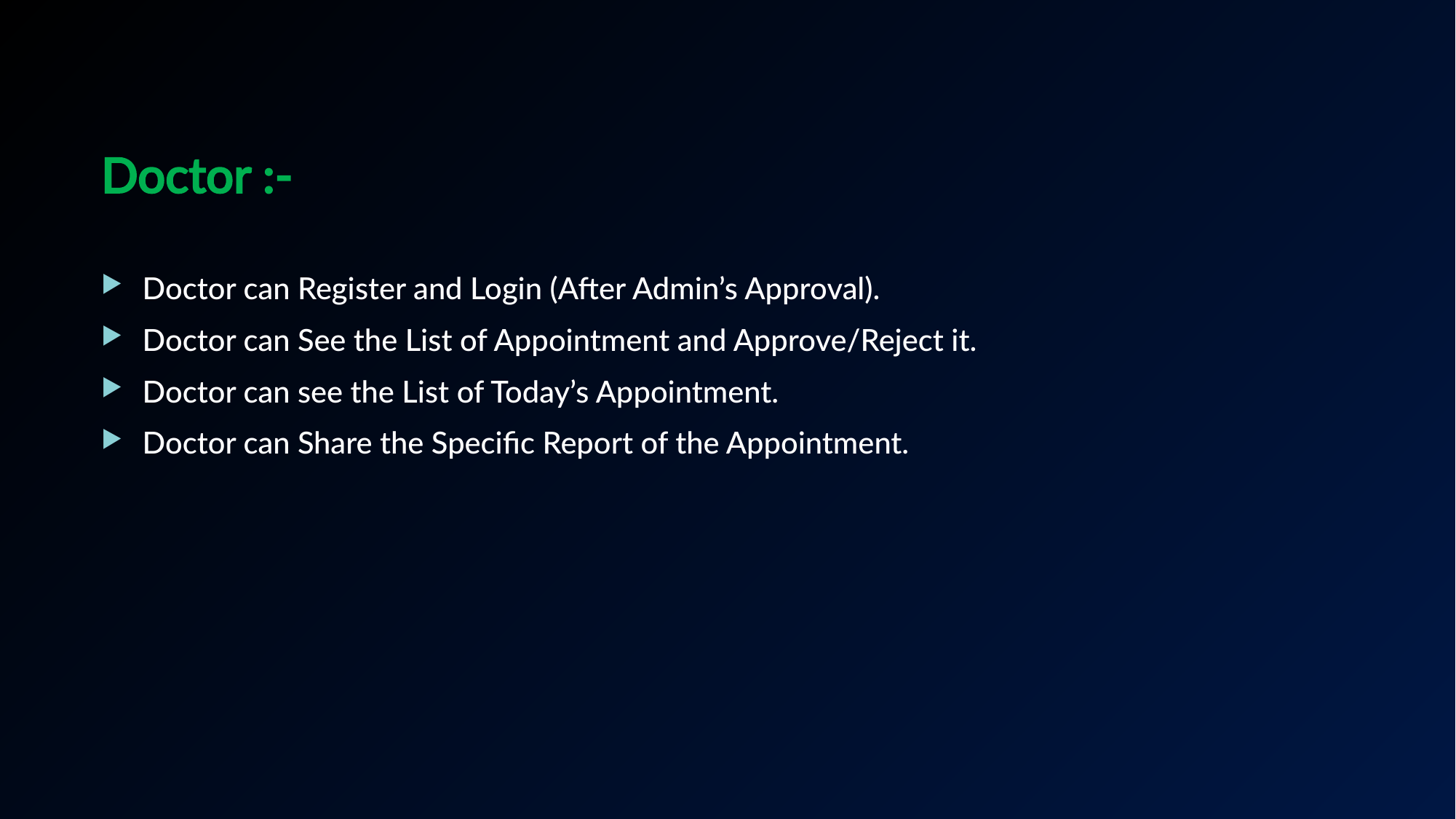

Doctor :-

Doctor can Register and Login (After Admin’s Approval).
Doctor can See the List of Appointment and Approve/Reject it.
Doctor can see the List of Today’s Appointment.
Doctor can Share the Specific Report of the Appointment.